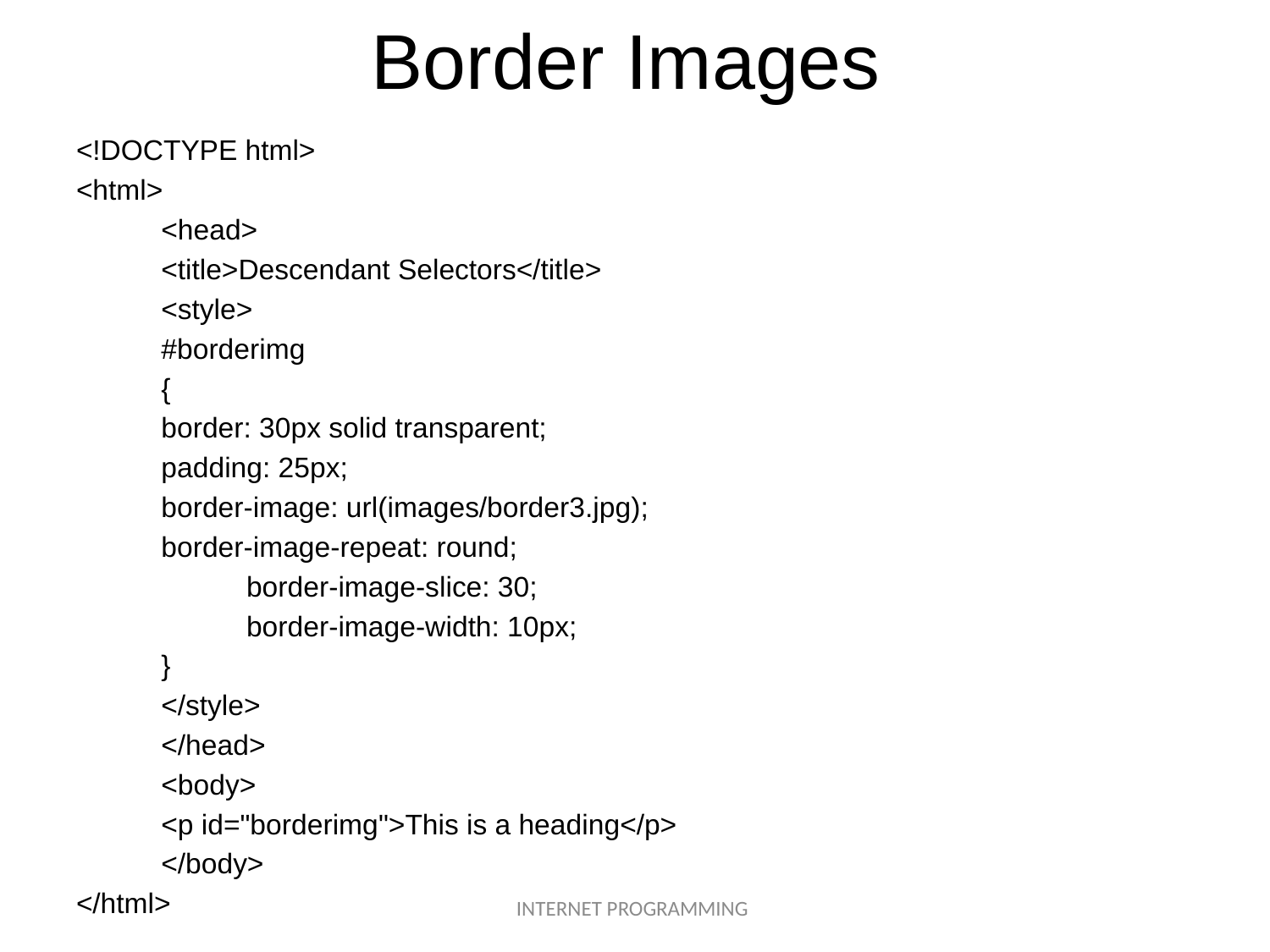

# Border Images
<!DOCTYPE html>
<html>
	<head>
		<title>Descendant Selectors</title>
		<style>
		#borderimg
		{
			border: 30px solid transparent;
			padding: 25px;
			border-image: url(images/border3.jpg);
			border-image-repeat: round;
            			border-image-slice: 30;
            			border-image-width: 10px;
		}
		</style>
	</head>
	<body>
		<p id="borderimg">This is a heading</p>
	</body>
</html>
INTERNET PROGRAMMING